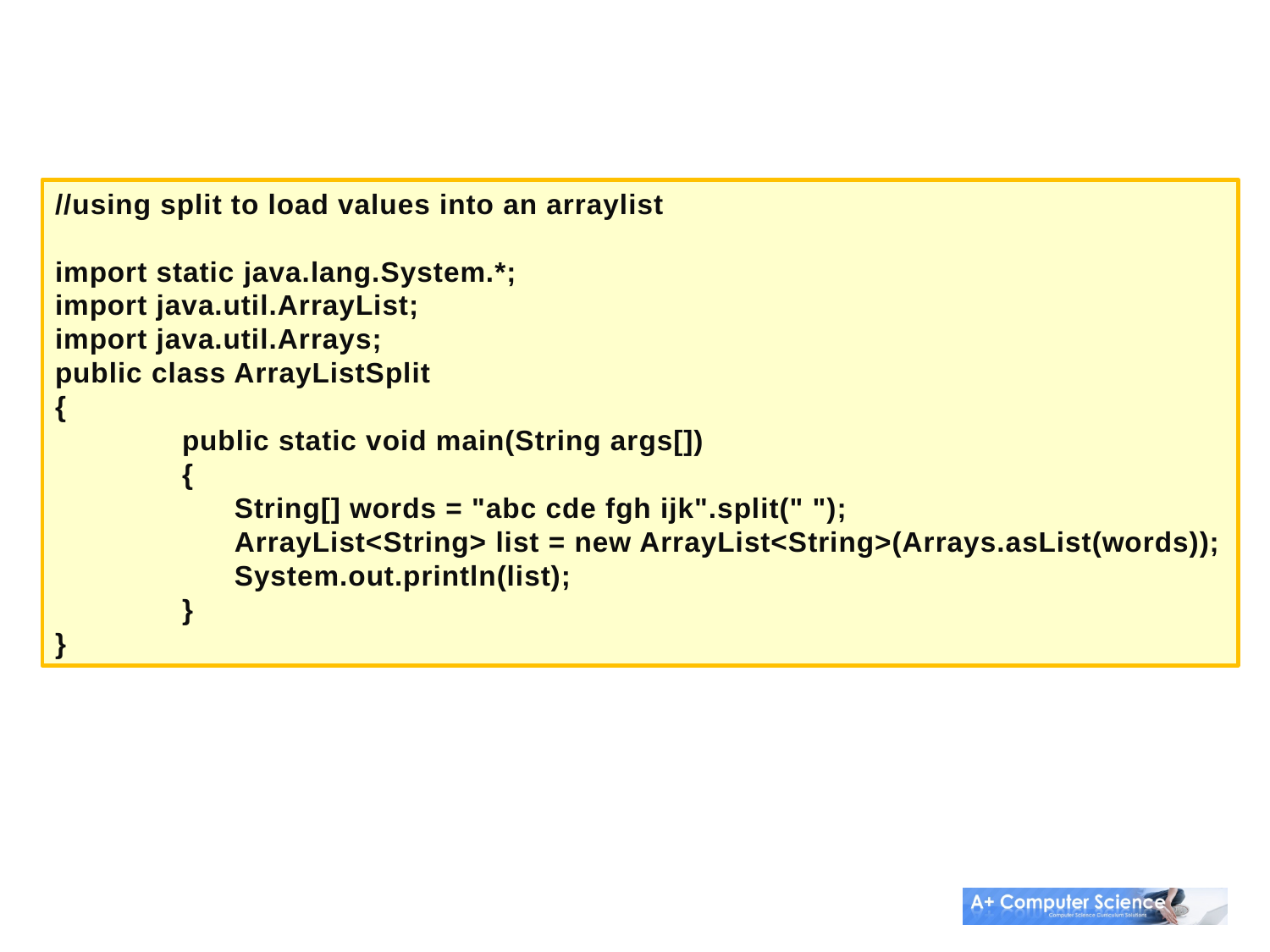

//using split to load values into an arraylist

import static java.lang.System.*;
import java.util.ArrayList;
import java.util.Arrays;
public class ArrayListSplit
{
	public static void main(String args[])
	{
	      String[] words = "abc cde fgh ijk".split(" ");
	      ArrayList<String> list = new ArrayList<String>(Arrays.asList(words));
	      System.out.println(list);
	}
}